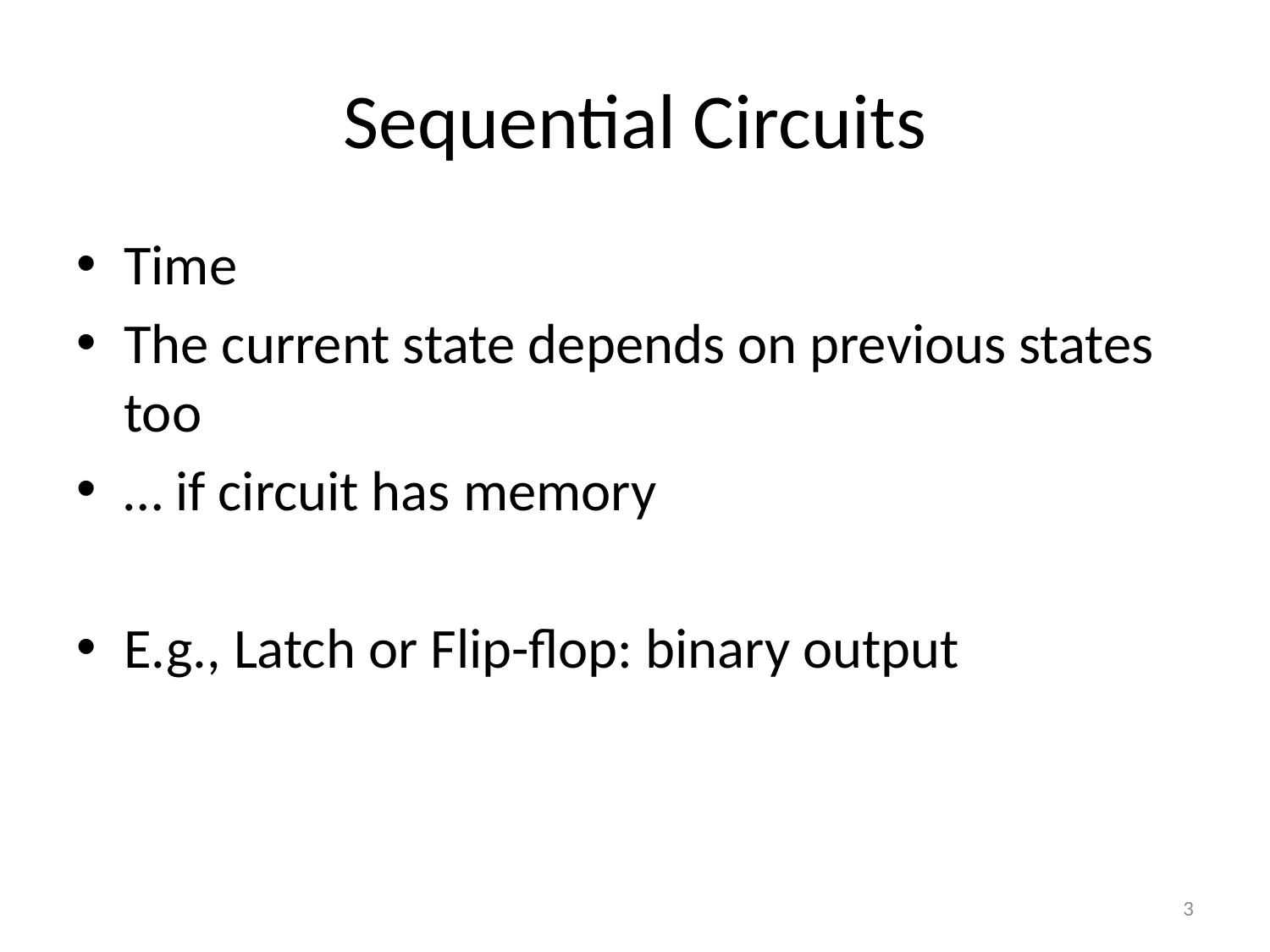

# Sequential Circuits
Time
The current state depends on previous states too
… if circuit has memory

E.g., Latch or Flip-flop: binary output
3